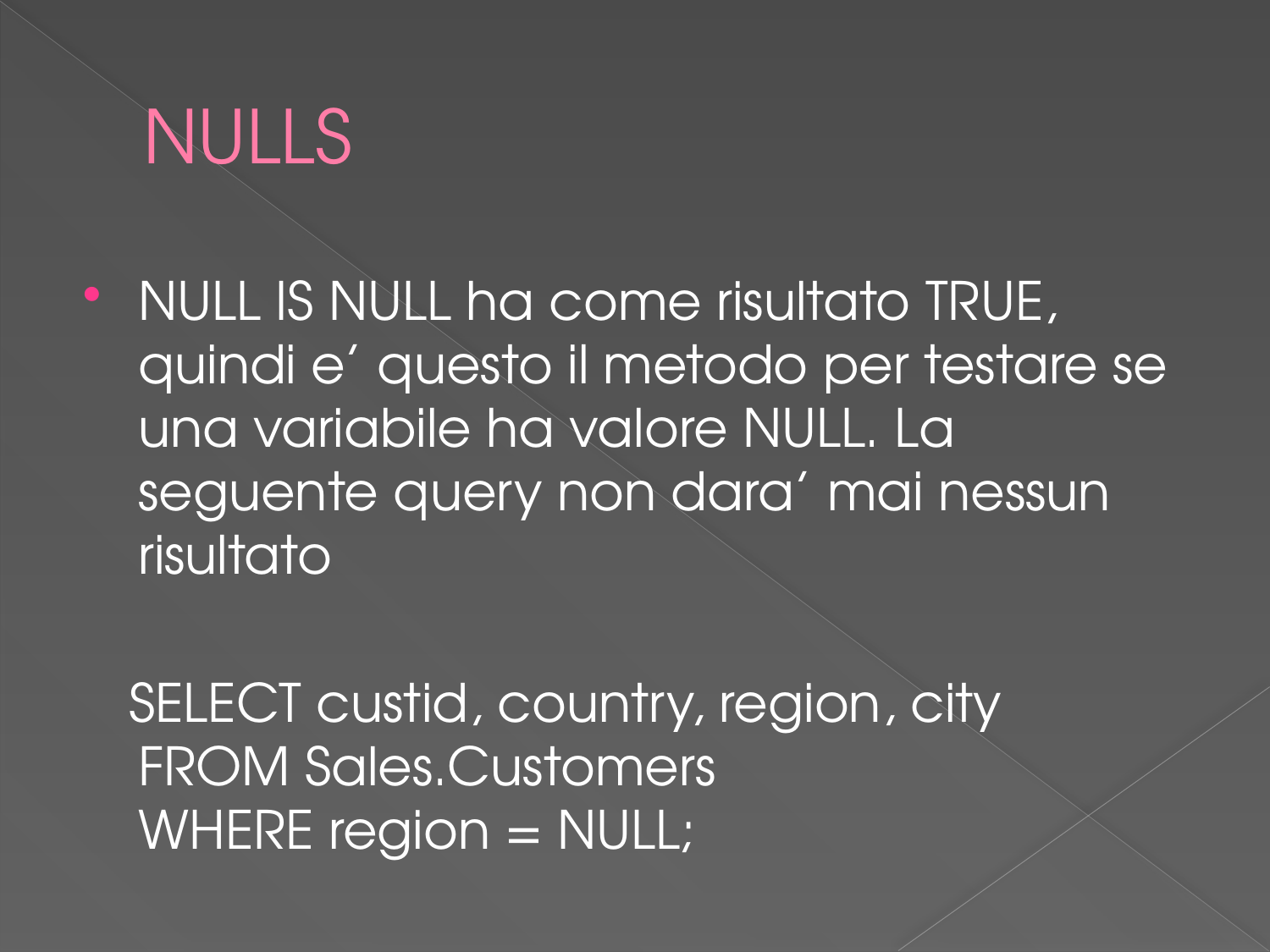

# NULLS
NULL IS NULL ha come risultato TRUE, quindi e’ questo il metodo per testare se una variabile ha valore NULL. La seguente query non dara’ mai nessun risultato

   SELECT custid, country, region, city
FROM Sales.Customers
WHERE region = NULL;